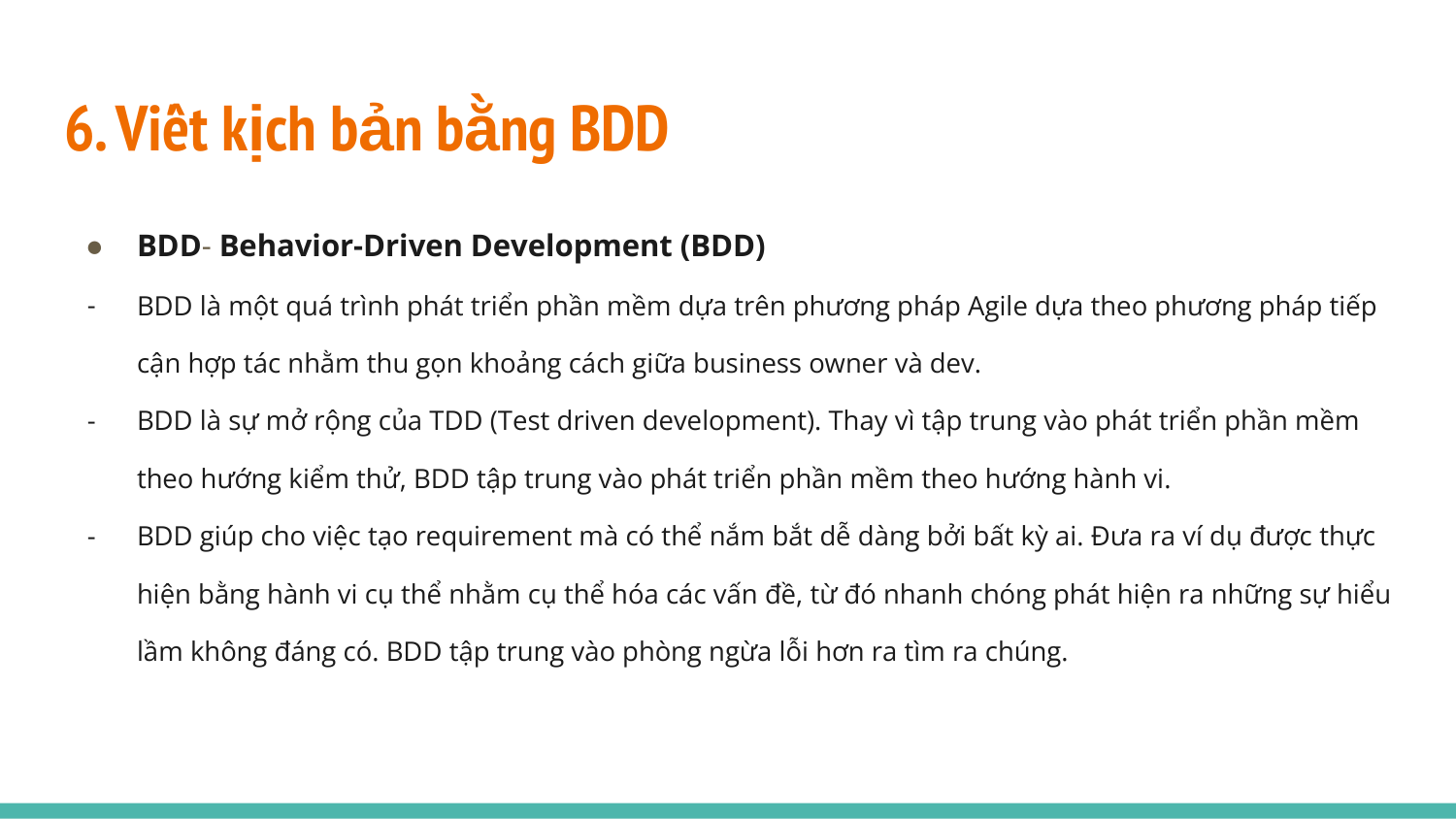

# 6. Viết kịch bản bằng BDD
BDD- Behavior-Driven Development (BDD)
BDD là một quá trình phát triển phần mềm dựa trên phương pháp Agile dựa theo phương pháp tiếp cận hợp tác nhằm thu gọn khoảng cách giữa business owner và dev.
BDD là sự mở rộng của TDD (Test driven development). Thay vì tập trung vào phát triển phần mềm theo hướng kiểm thử, BDD tập trung vào phát triển phần mềm theo hướng hành vi.
BDD giúp cho việc tạo requirement mà có thể nắm bắt dễ dàng bởi bất kỳ ai. Đưa ra ví dụ được thực hiện bằng hành vi cụ thể nhằm cụ thể hóa các vấn đề, từ đó nhanh chóng phát hiện ra những sự hiểu lầm không đáng có. BDD tập trung vào phòng ngừa lỗi hơn ra tìm ra chúng.